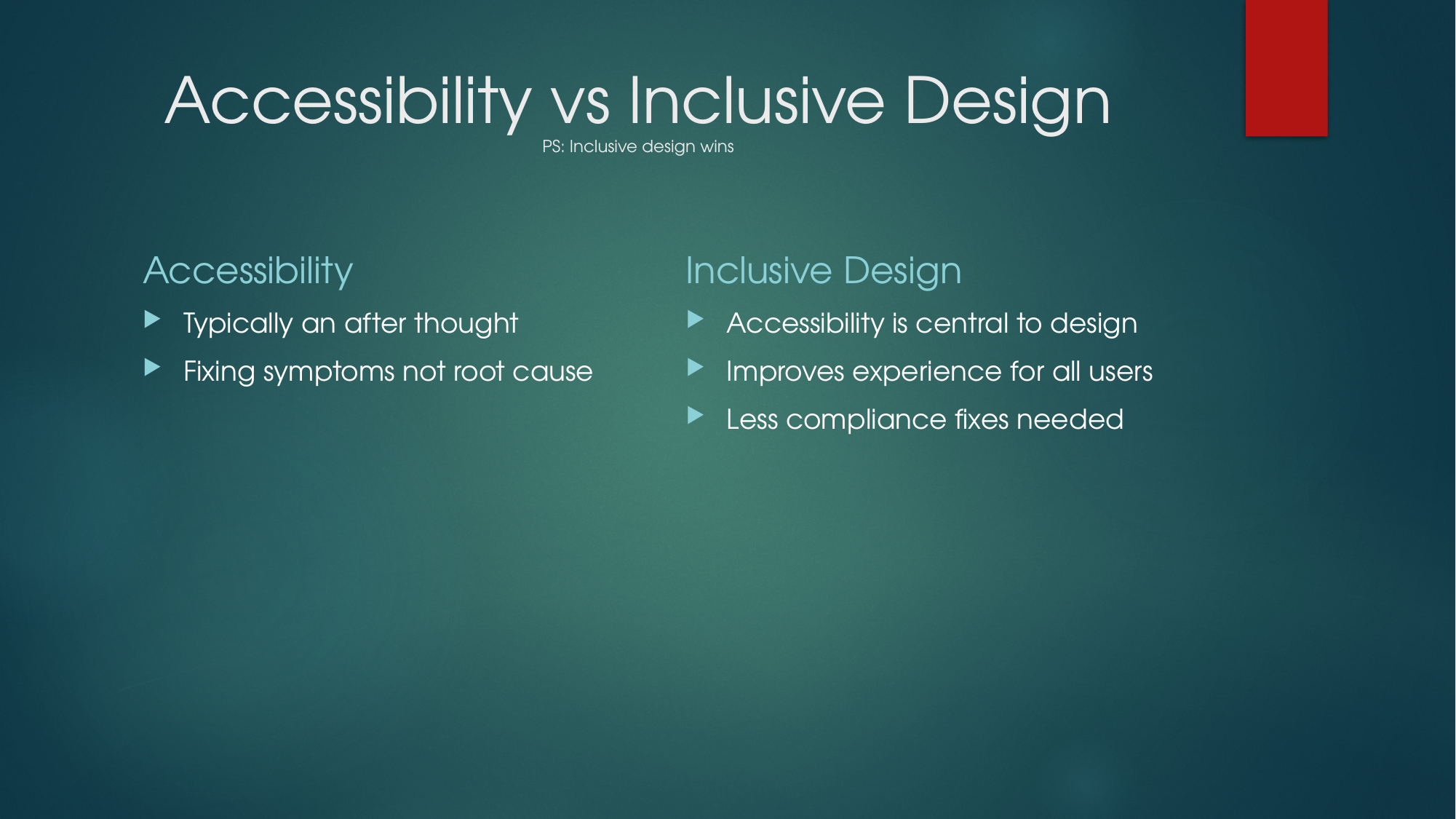

# Accessibility vs Inclusive Design PS: Inclusive design wins
Accessibility
Inclusive Design
Typically an after thought
Fixing symptoms not root cause
Accessibility is central to design
Improves experience for all users
Less compliance fixes needed